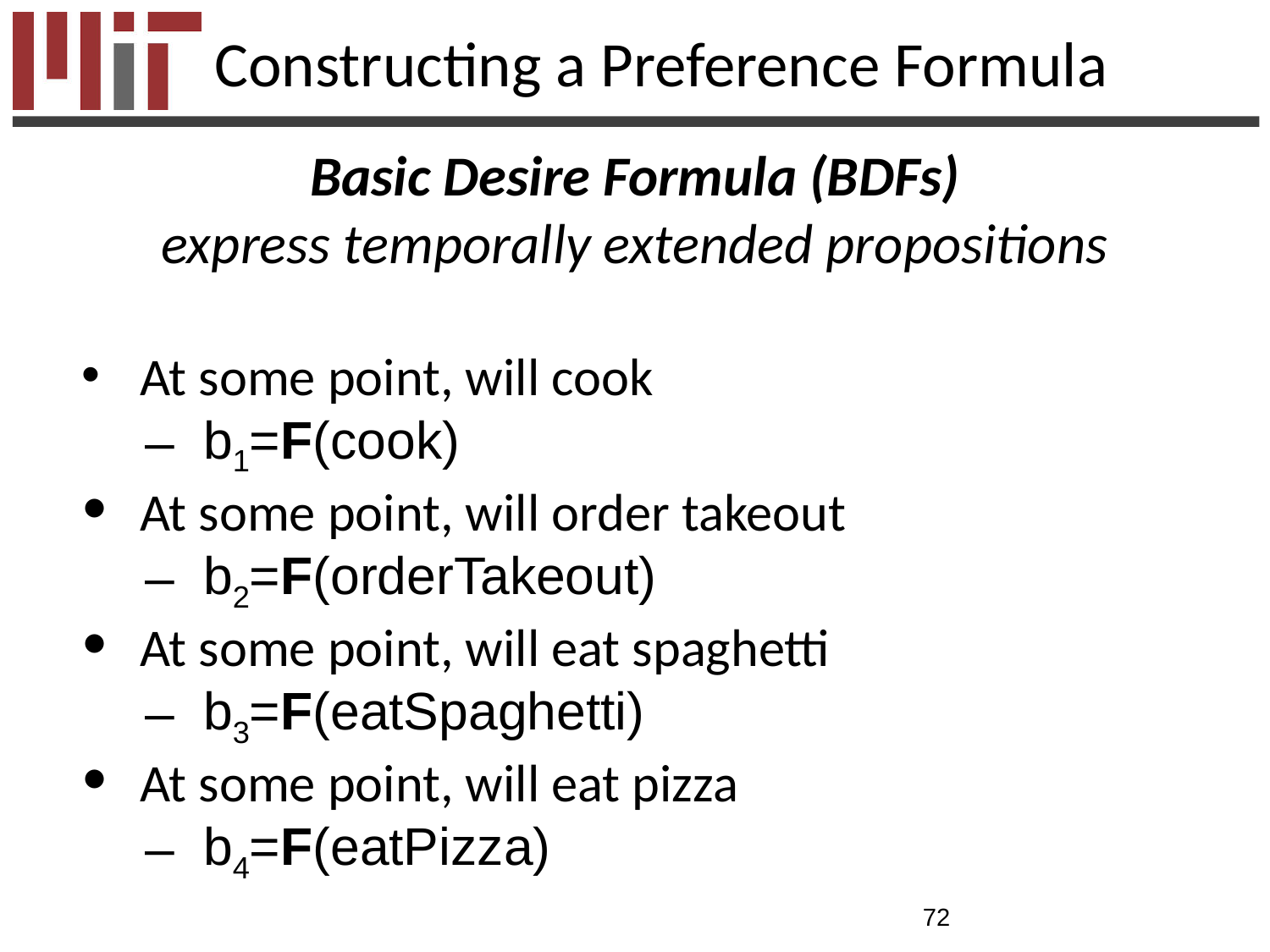

# Constructing a Preference Formula
Basic Desire Formula (BDFs)
express temporally extended propositions

At some point, will cook
b1=F(cook)
At some point, will order takeout
b2=F(orderTakeout)
At some point, will eat spaghetti
b3=F(eatSpaghetti)
At some point, will eat pizza
b4=F(eatPizza)
72